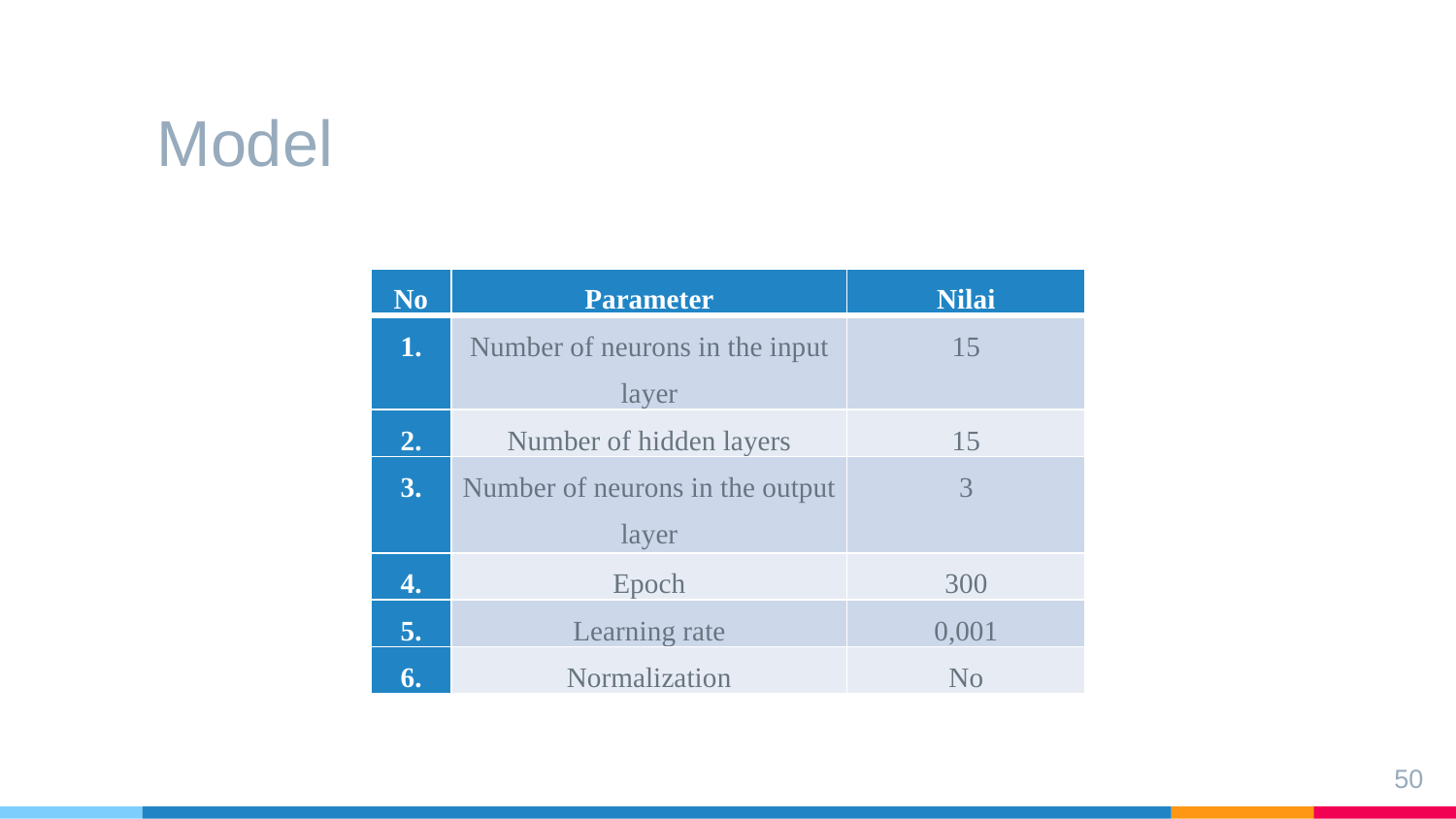

# Model
| No | Parameter | Nilai |
| --- | --- | --- |
| 1. | Number of neurons in the input layer | 15 |
| 2. | Number of hidden layers | 15 |
| 3. | Number of neurons in the output layer | 3 |
| 4. | Epoch | 300 |
| 5. | Learning rate | 0,001 |
| 6. | Normalization | No |
50